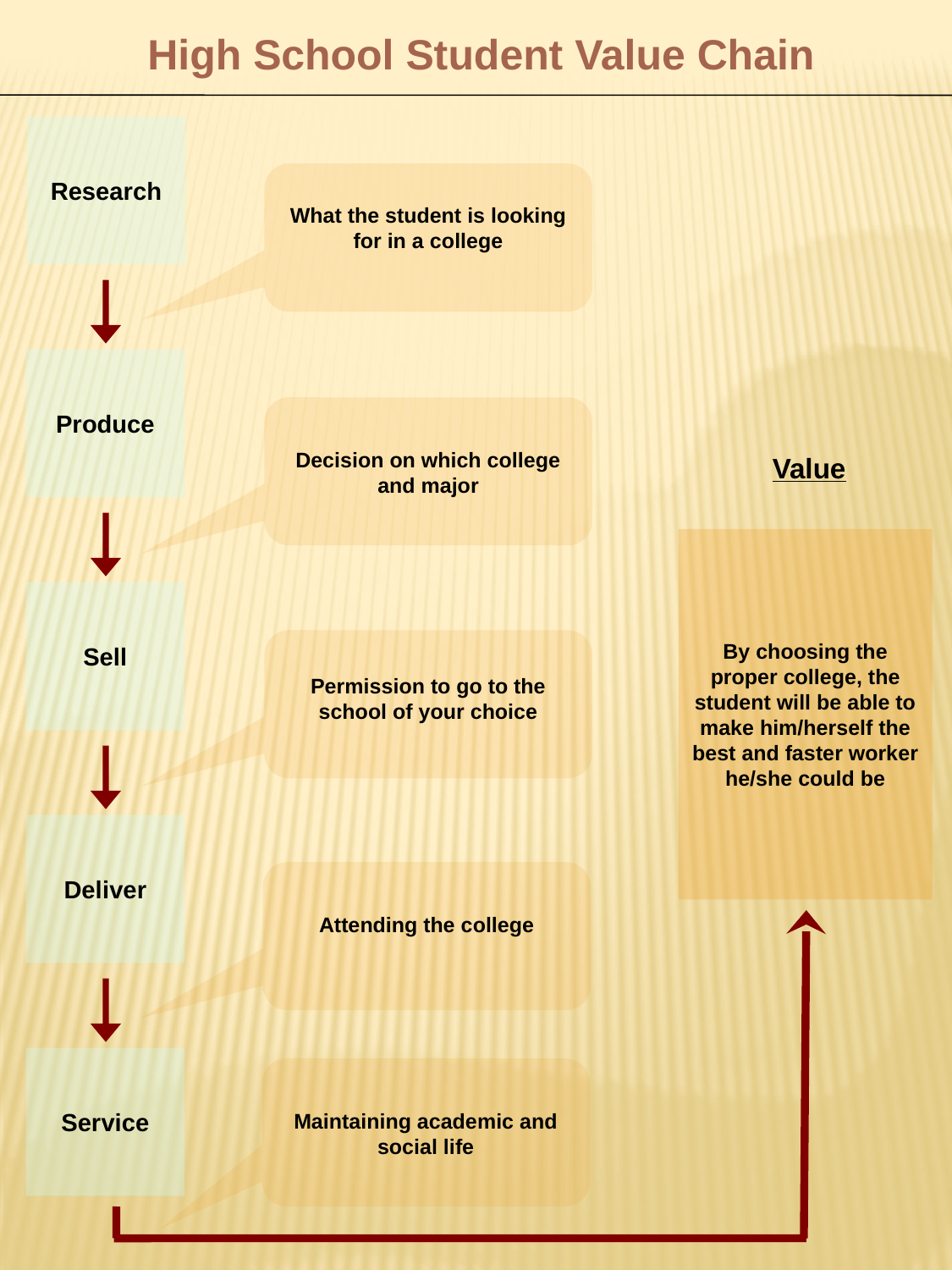

High School Student Value Chain
Research

What the student is looking for in a college

Produce

Decision on which college and major
Value

By choosing the proper college, the student will be able to make him/herself the best and faster worker he/she could be
Sell

Permission to go to the school of your choice

Deliver

Attending the college

Service

Maintaining academic and social life